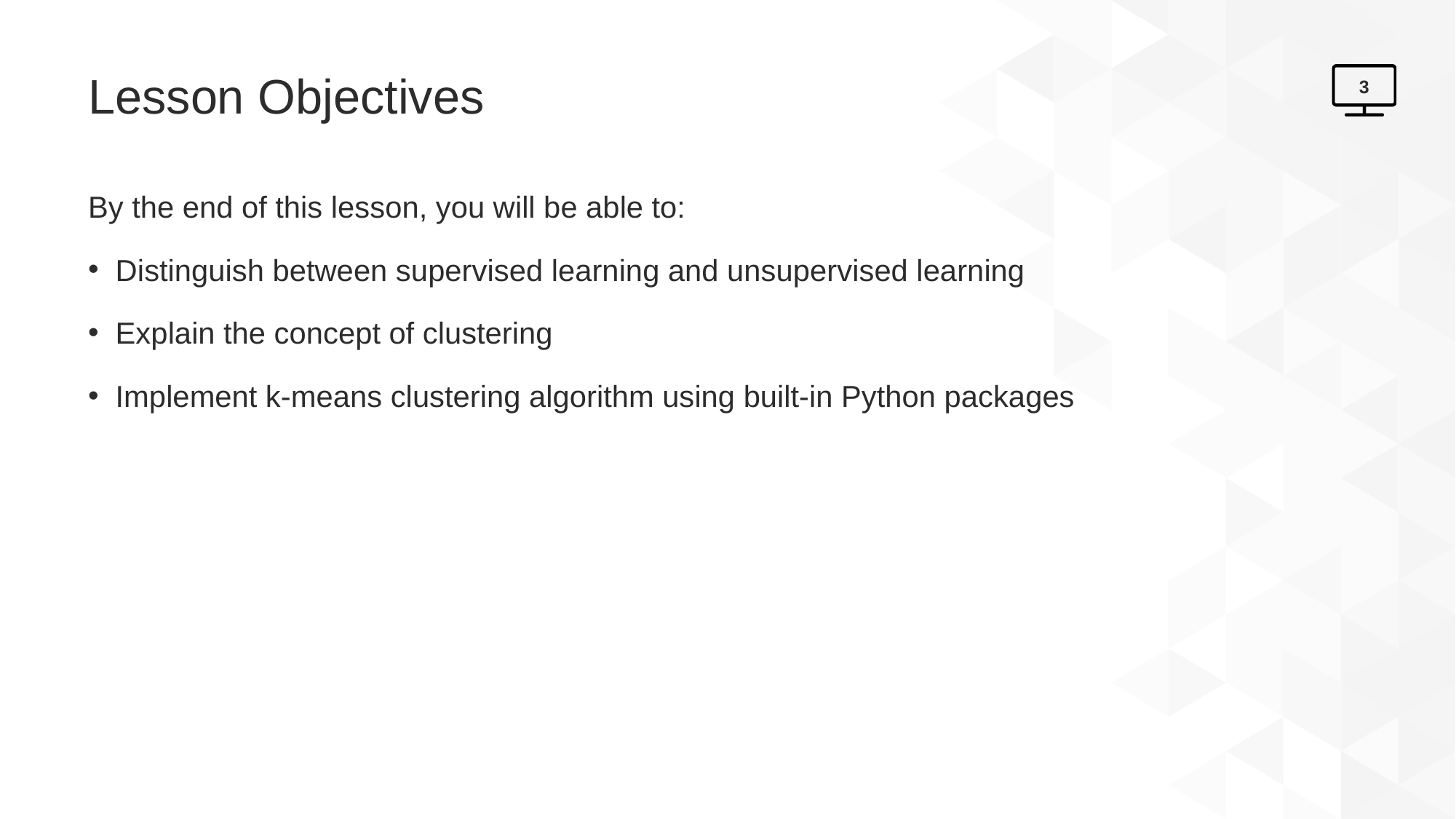

# Lesson Objectives
3
By the end of this lesson, you will be able to:
Distinguish between supervised learning and unsupervised learning
Explain the concept of clustering
Implement k-means clustering algorithm using built-in Python packages